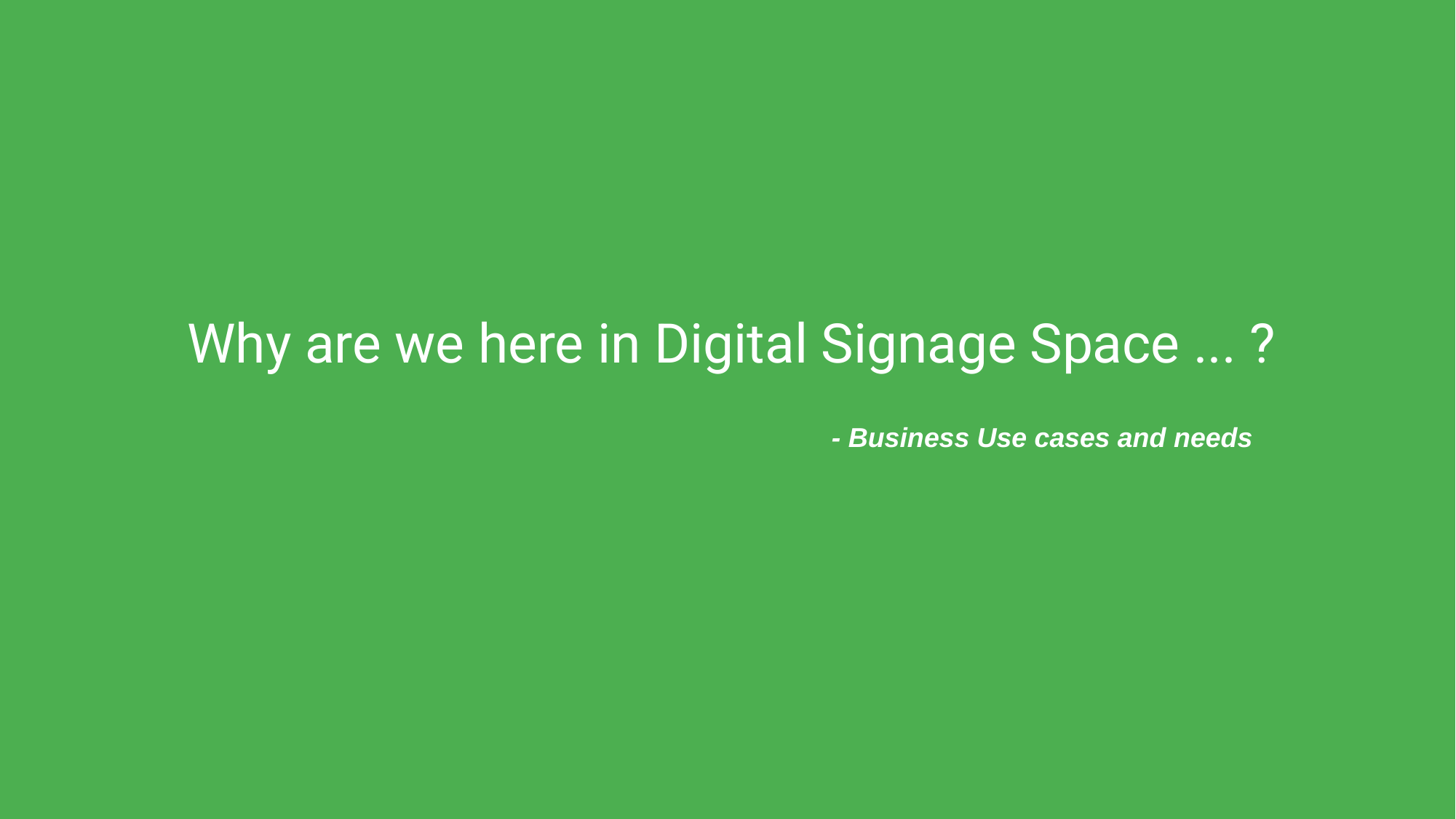

Why are we here in Digital Signage Space ... ?
- Business Use cases and needs